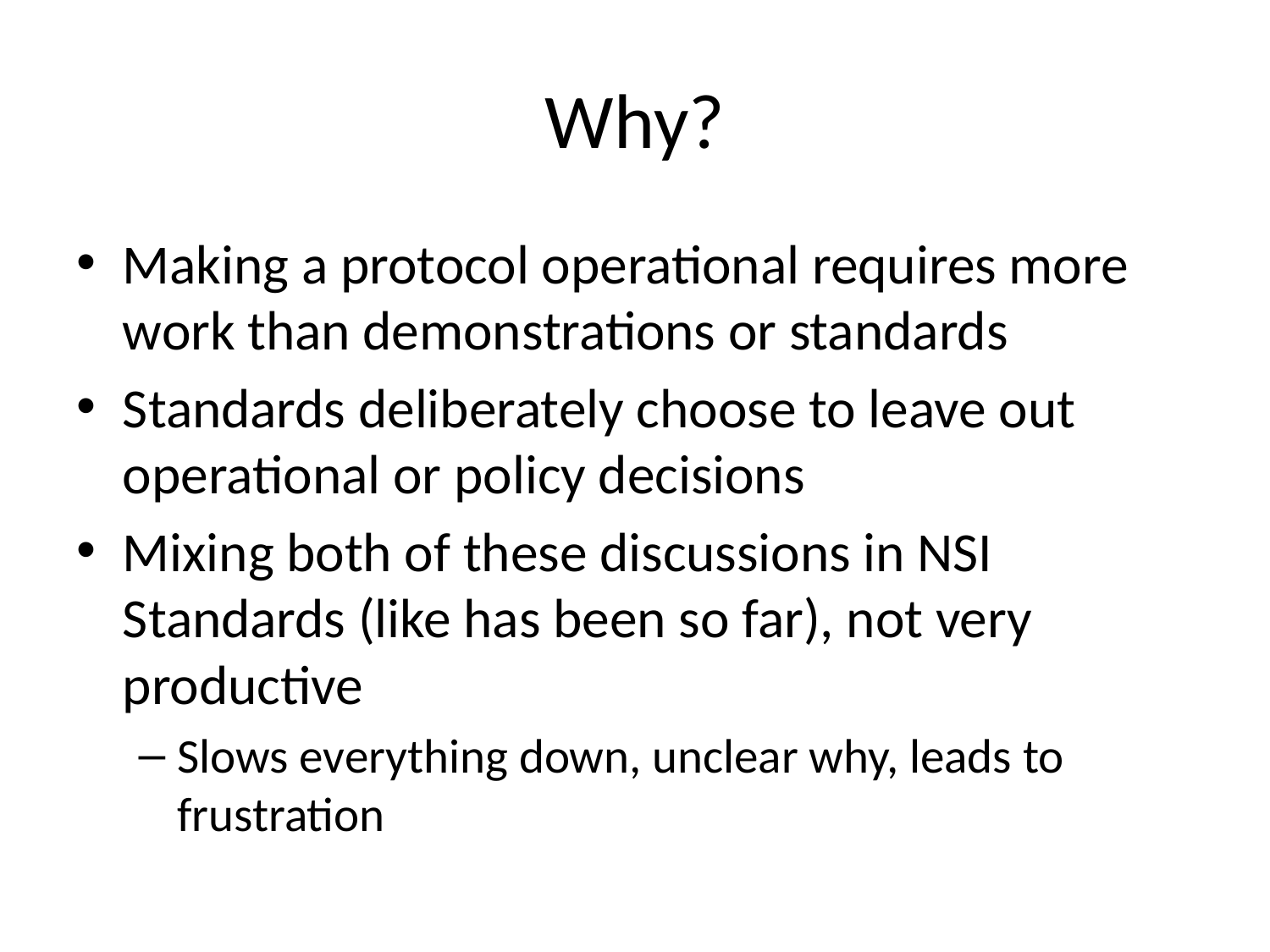

# Why?
Making a protocol operational requires more work than demonstrations or standards
Standards deliberately choose to leave out operational or policy decisions
Mixing both of these discussions in NSI Standards (like has been so far), not very productive
Slows everything down, unclear why, leads to frustration